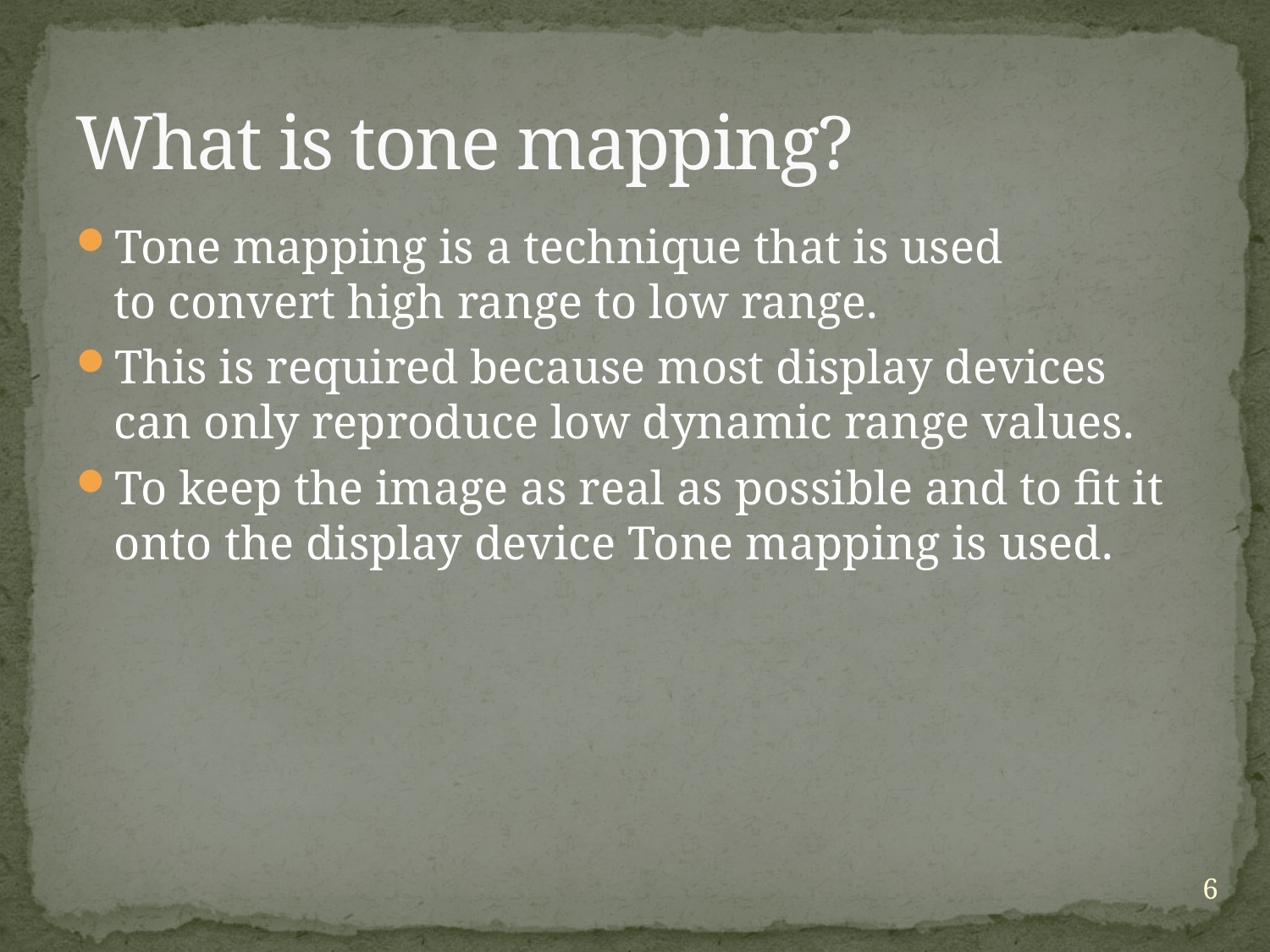

# What is tone mapping?
Tone mapping is a technique that is used to convert high range to low range.
This is required because most display devices can only reproduce low dynamic range values.
To keep the image as real as possible and to fit it onto the display device Tone mapping is used.

6